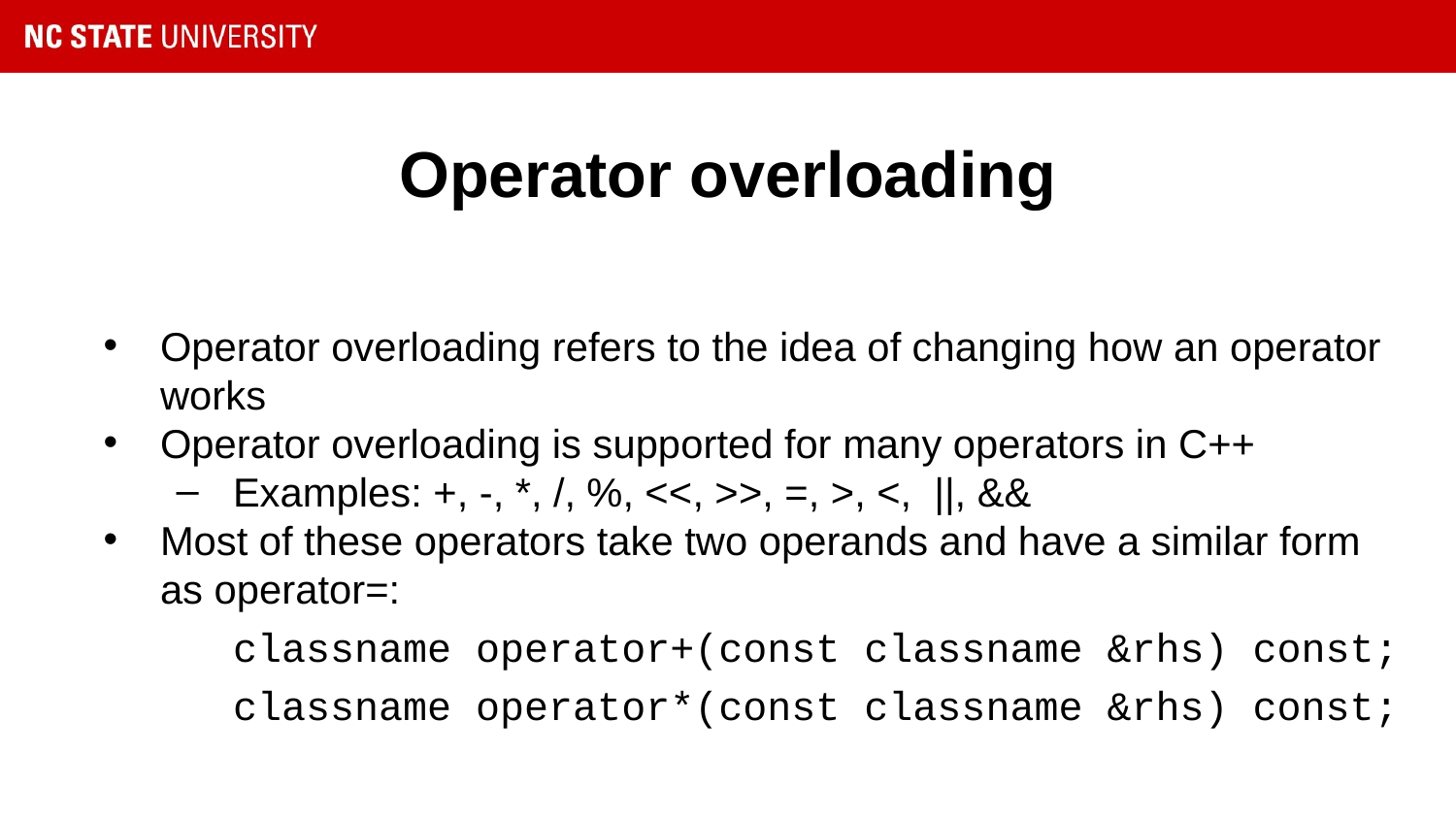

# Operator overloading
Operator overloading refers to the idea of changing how an operator works
Operator overloading is supported for many operators in C++
Examples: +, -, *, /, %, <<, >>, =, >, <,  ||, &&
Most of these operators take two operands and have a similar form as operator=:
classname operator+(const classname &rhs) const;
classname operator*(const classname &rhs) const;